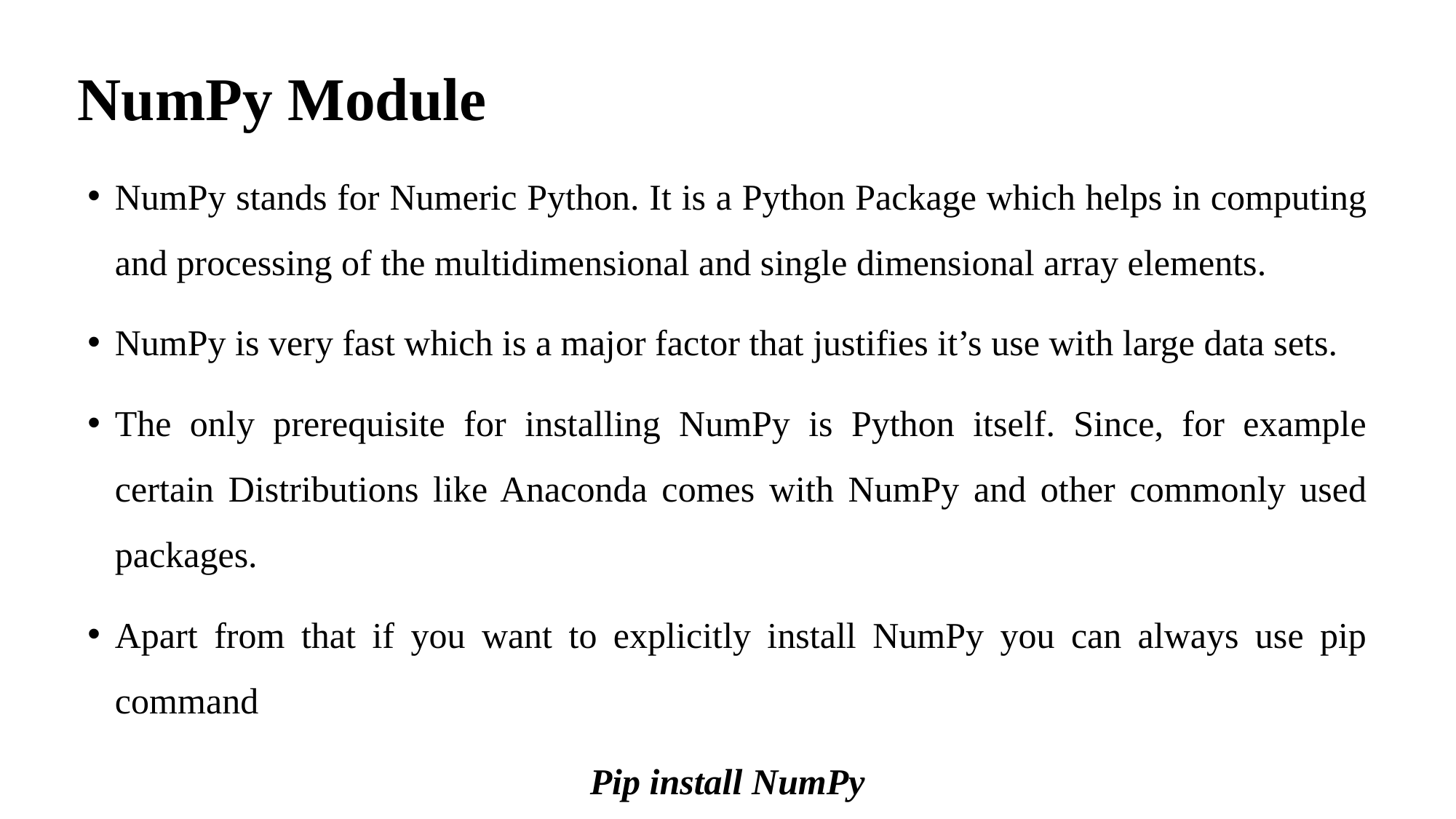

# NumPy Module
NumPy stands for Numeric Python. It is a Python Package which helps in computing and processing of the multidimensional and single dimensional array elements.
NumPy is very fast which is a major factor that justifies it’s use with large data sets.
The only prerequisite for installing NumPy is Python itself. Since, for example certain Distributions like Anaconda comes with NumPy and other commonly used packages.
Apart from that if you want to explicitly install NumPy you can always use pip command
Pip install NumPy